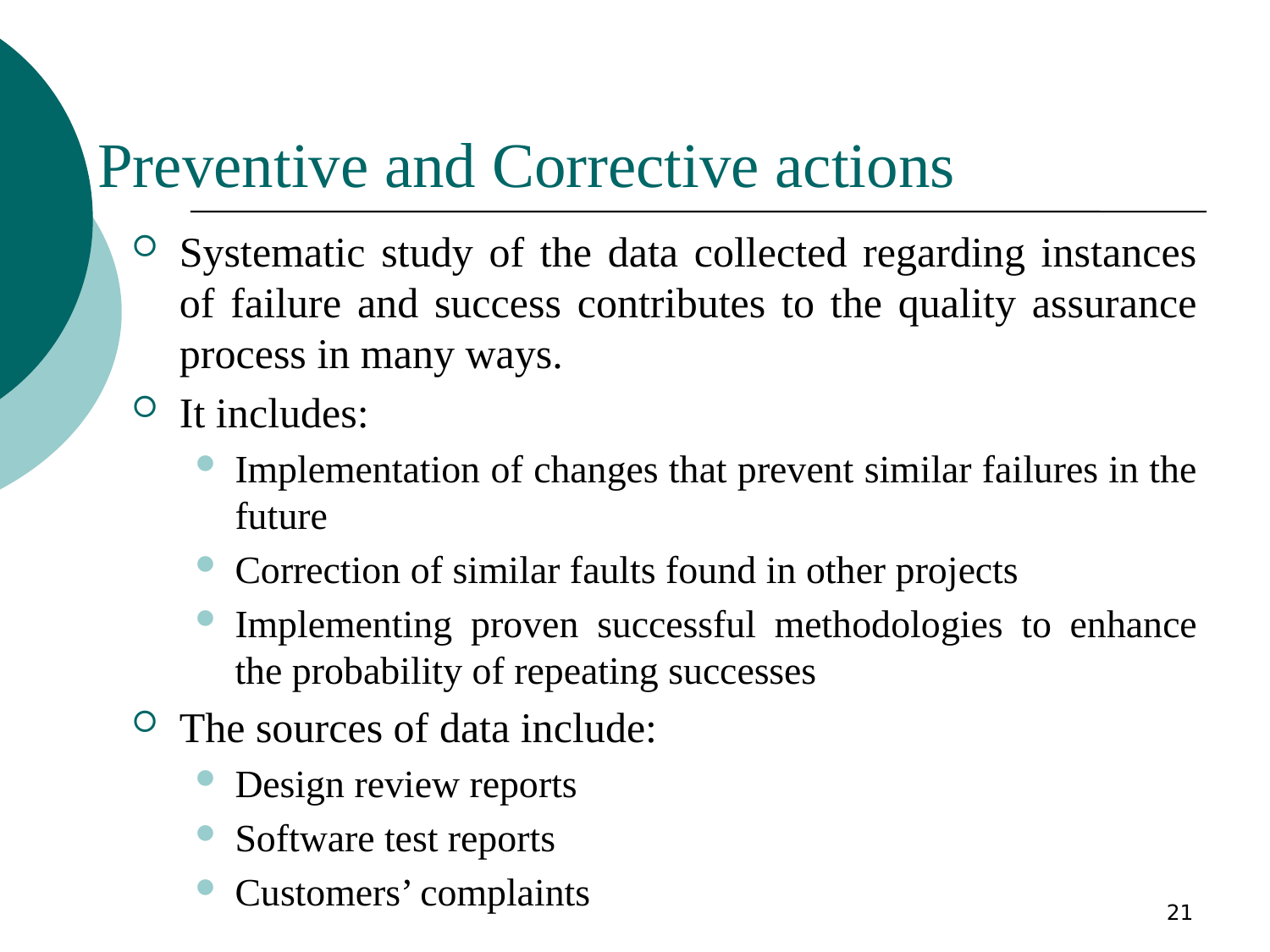

# Preventive and Corrective actions
Systematic study of the data collected regarding instances of failure and success contributes to the quality assurance process in many ways.
It includes:
Implementation of changes that prevent similar failures in the future
Correction of similar faults found in other projects
Implementing proven successful methodologies to enhance the probability of repeating successes
The sources of data include:
Design review reports
Software test reports
Customers’ complaints
21